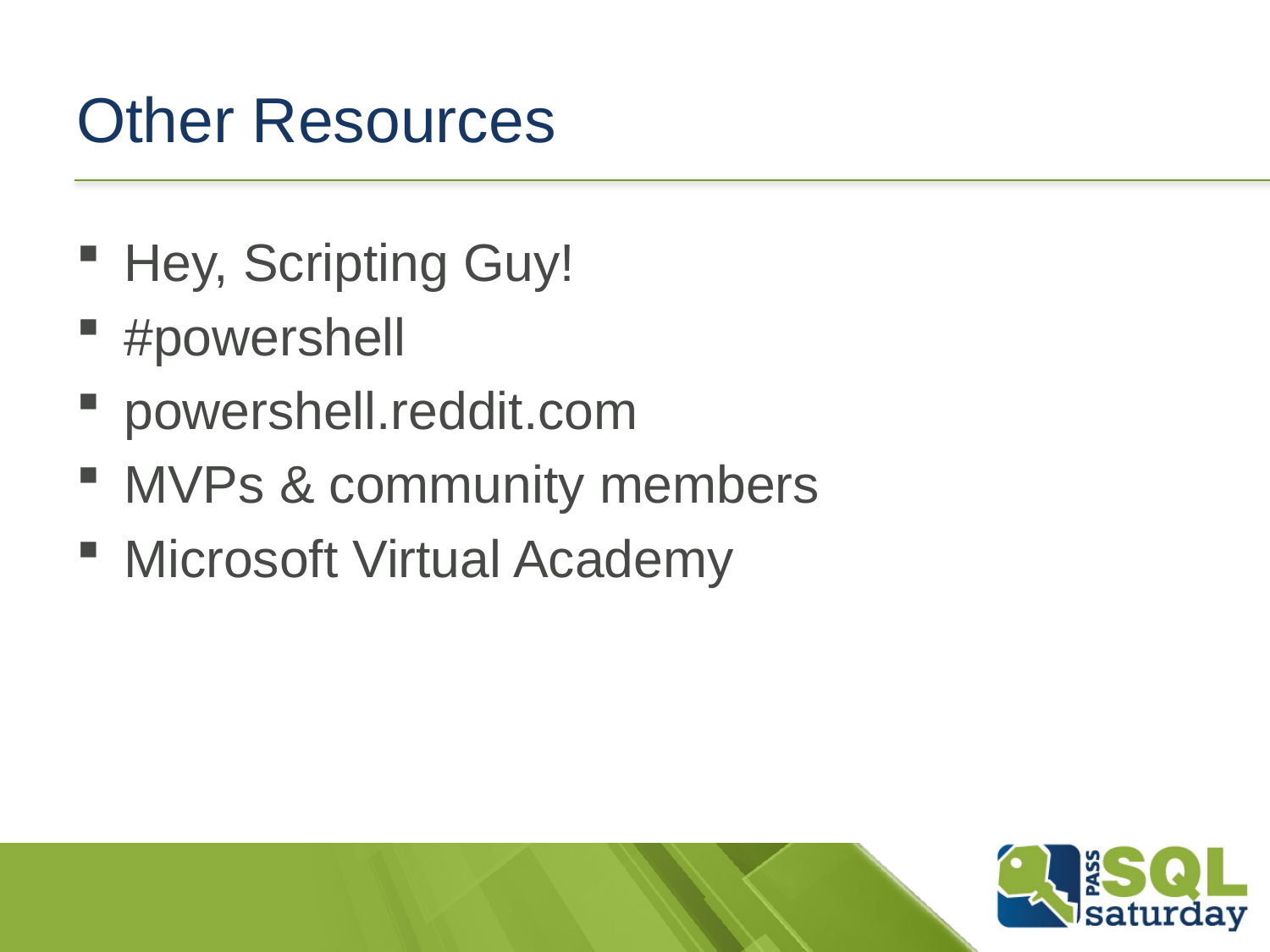

# Other Resources
Hey, Scripting Guy!
#powershell
powershell.reddit.com
MVPs & community members
Microsoft Virtual Academy